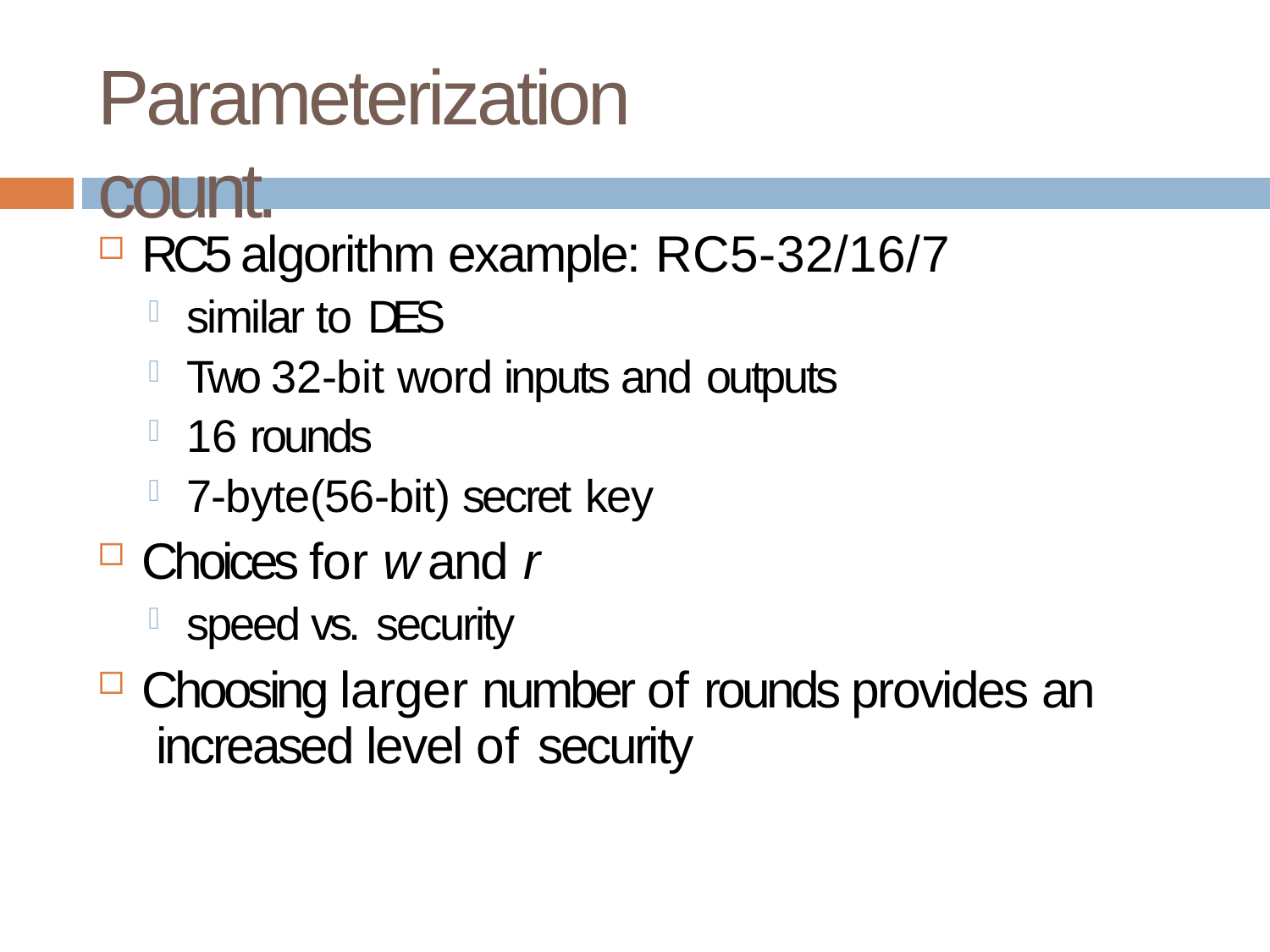

# Parameterization count.
RC5 algorithm example: RC5-32/16/7
similar to DES
Two 32-bit word inputs and outputs
16 rounds
7-byte(56-bit) secret key
Choices for w and r
speed vs. security
Choosing larger number of rounds provides an  increased level of security